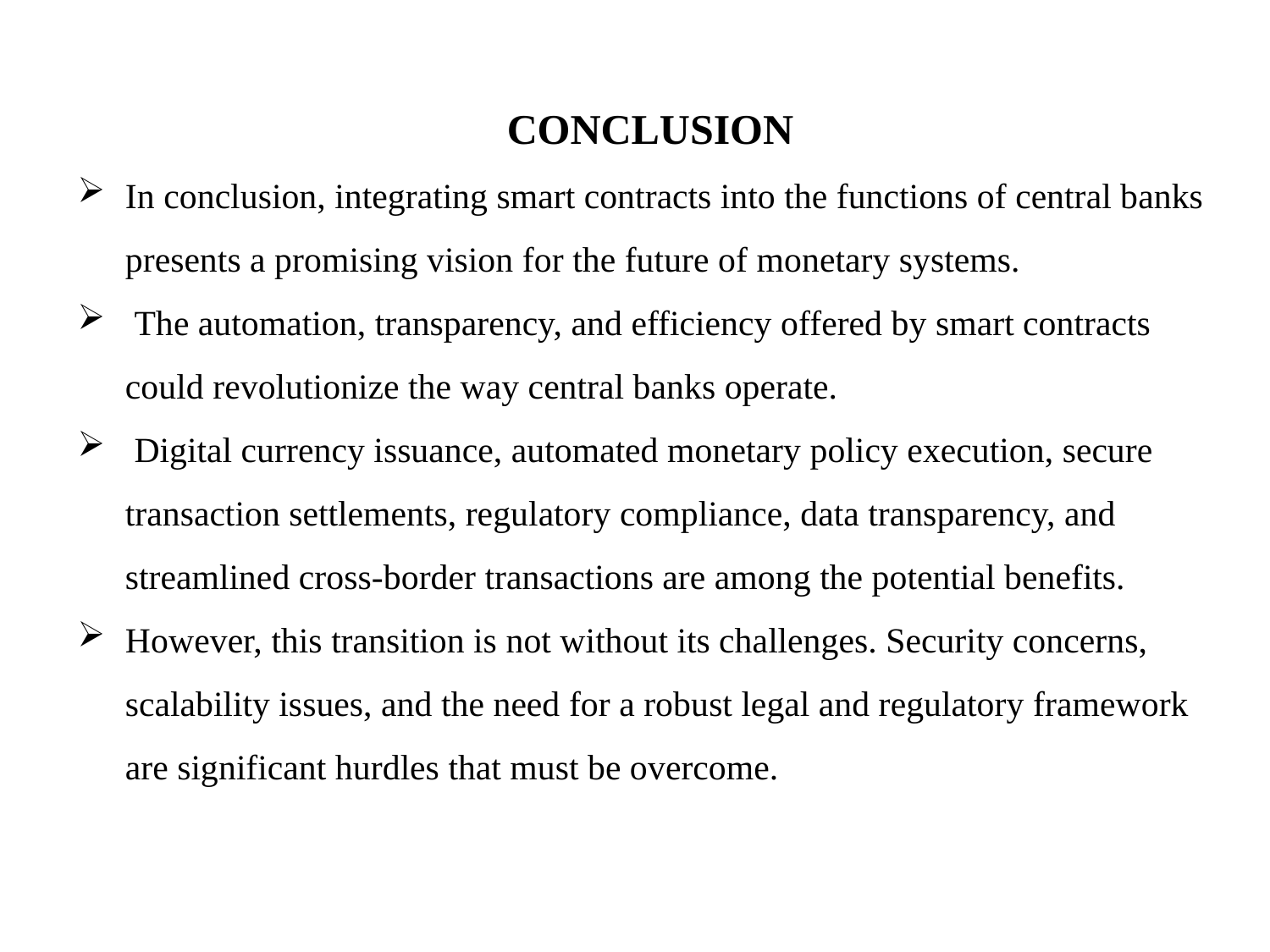

CONCLUSION
In conclusion, integrating smart contracts into the functions of central banks presents a promising vision for the future of monetary systems.
 The automation, transparency, and efficiency offered by smart contracts could revolutionize the way central banks operate.
 Digital currency issuance, automated monetary policy execution, secure transaction settlements, regulatory compliance, data transparency, and streamlined cross-border transactions are among the potential benefits.
However, this transition is not without its challenges. Security concerns, scalability issues, and the need for a robust legal and regulatory framework are significant hurdles that must be overcome.